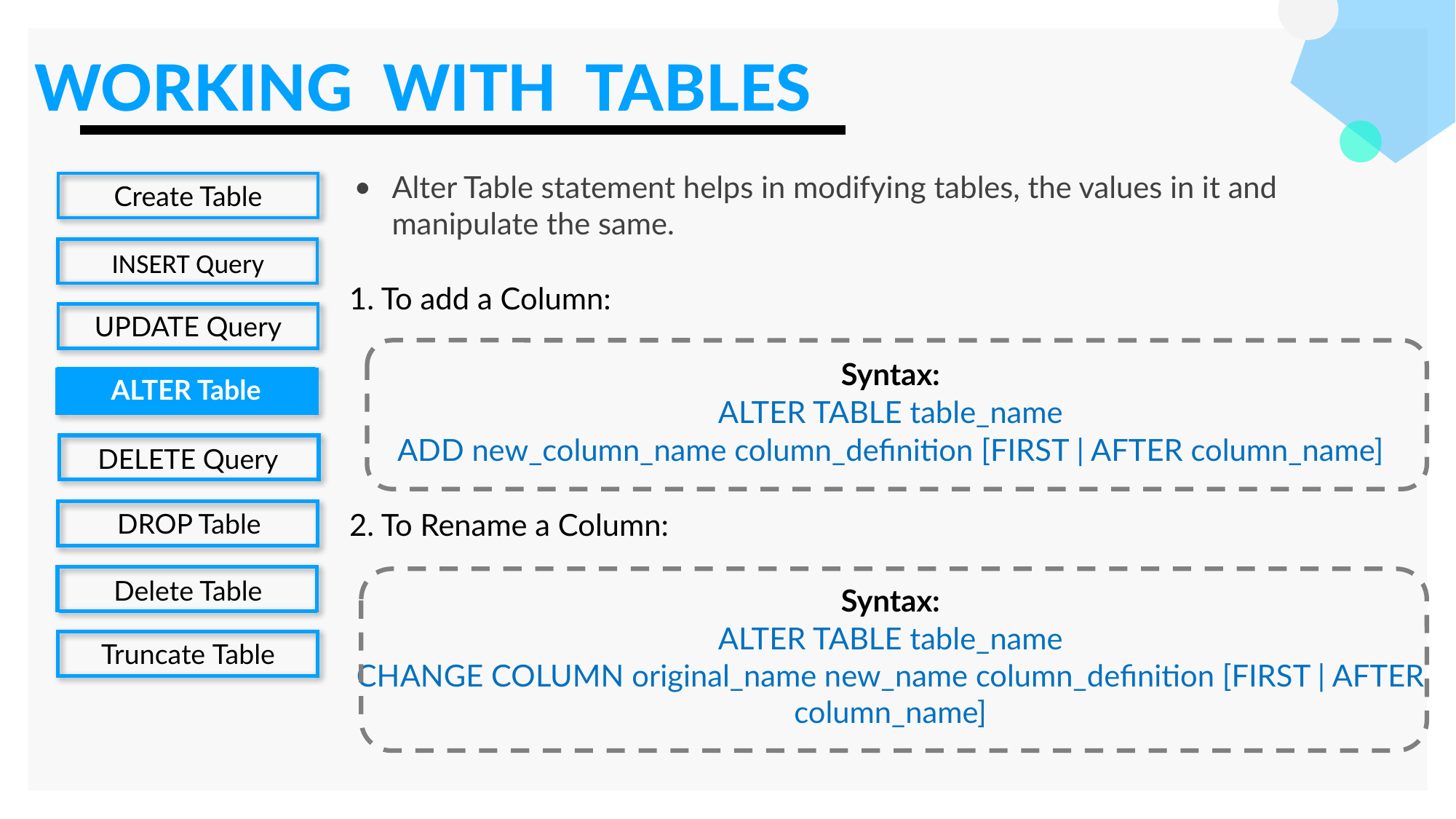

WORKING  WITH  TABLES

Alter Table statement helps in modifying tables, the values in it and manipulate the same.

1. To add a Column:

Syntax:
ALTER TABLE table_name
ADD new_column_name column_definition [FIRST | AFTER column_name]

2. To Rename a Column:

Syntax:
ALTER TABLE table_name
CHANGE COLUMN original_name new_name column_definition [FIRST | AFTER column_name]

Create Table

INSERT Query

UPDATE Query
ALTER Table

DELETE Query

DROP Table

Delete Table

Truncate Table